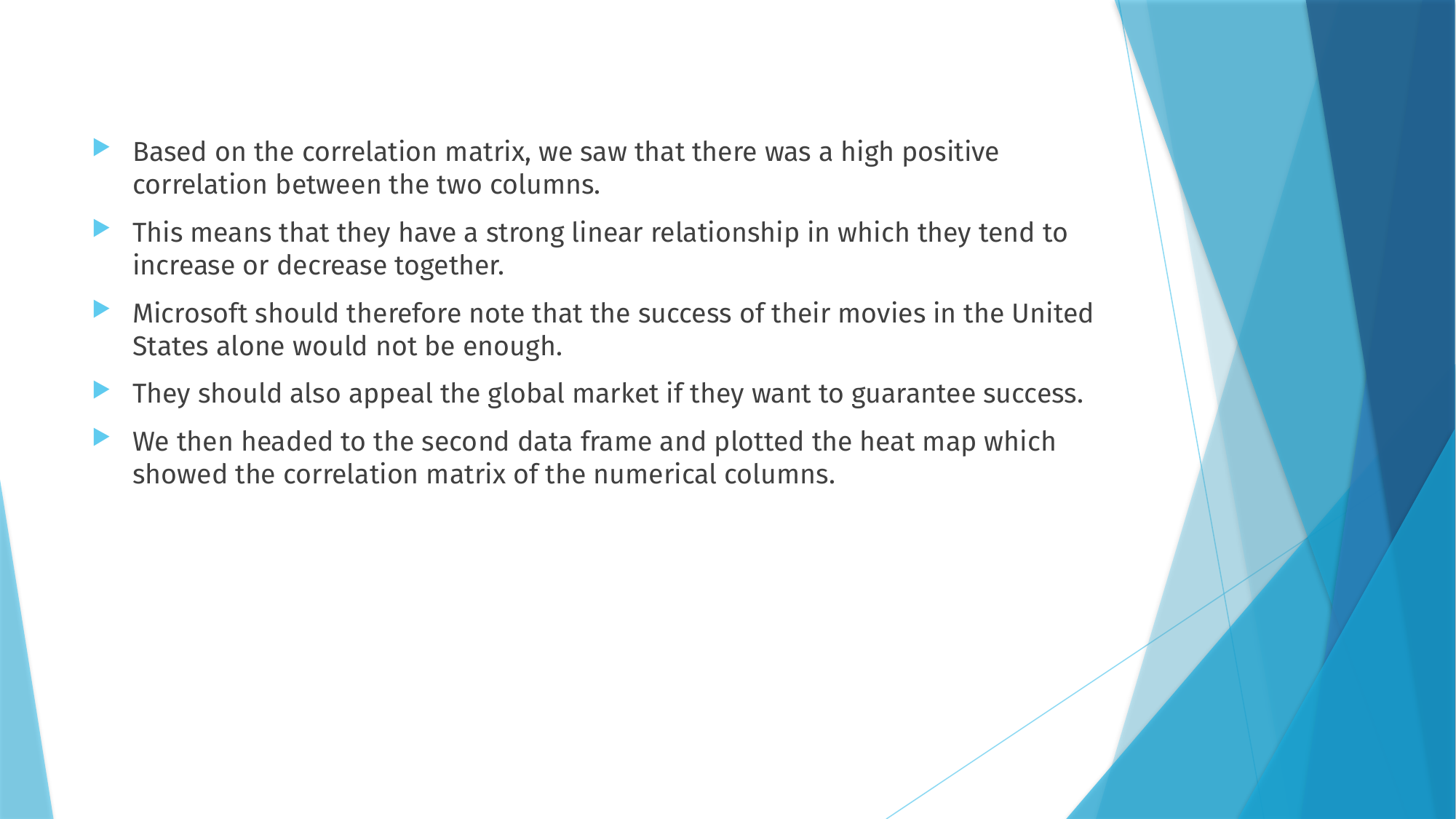

Based on the correlation matrix, we saw that there was a high positive correlation between the two columns.
This means that they have a strong linear relationship in which they tend to increase or decrease together.
Microsoft should therefore note that the success of their movies in the United States alone would not be enough.
They should also appeal the global market if they want to guarantee success.
We then headed to the second data frame and plotted the heat map which showed the correlation matrix of the numerical columns.